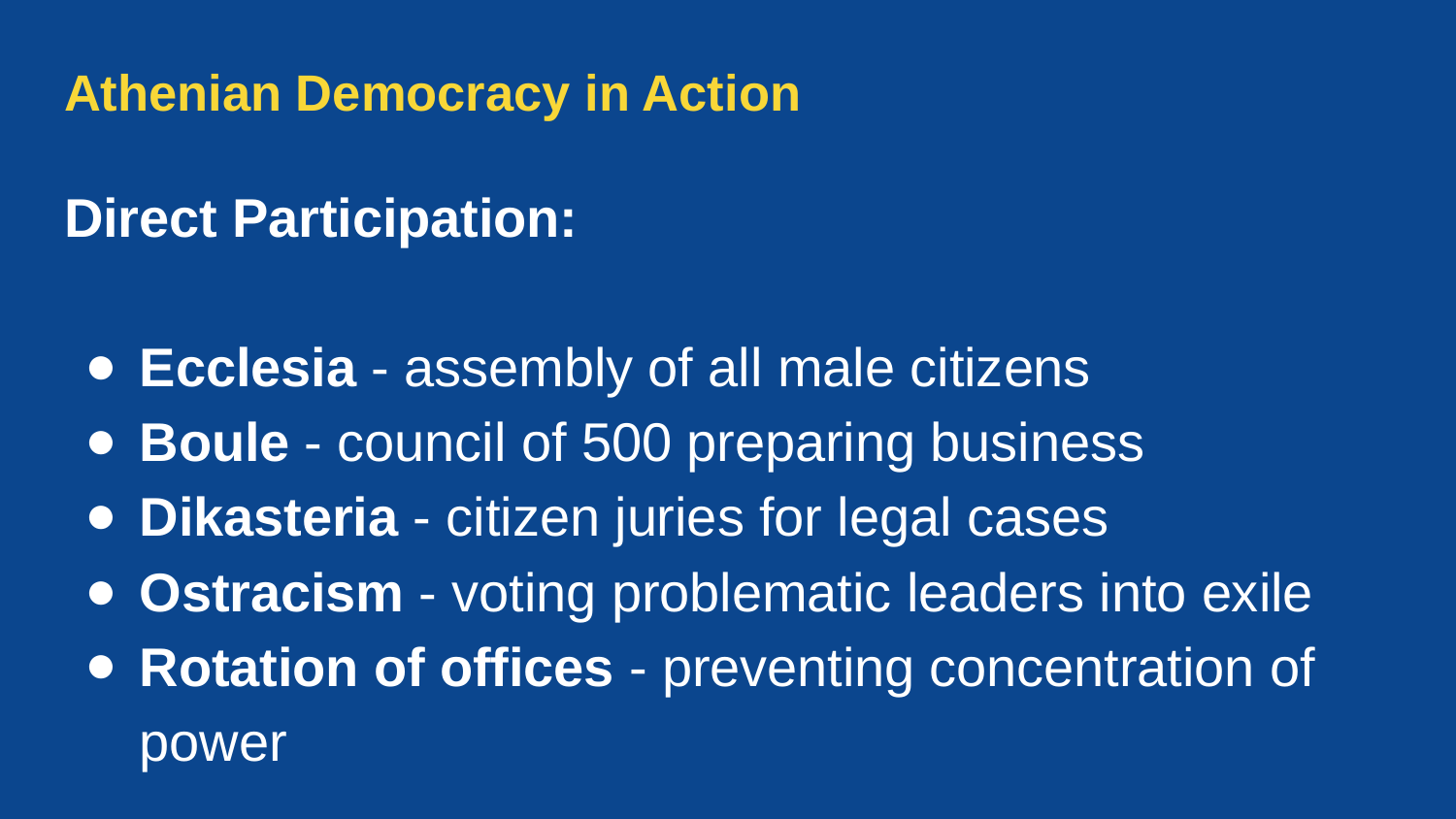

# Athenian Democracy in Action
Direct Participation:

Ecclesia - assembly of all male citizens
Boule - council of 500 preparing business
Dikasteria - citizen juries for legal cases
Ostracism - voting problematic leaders into exile
Rotation of offices - preventing concentration of power